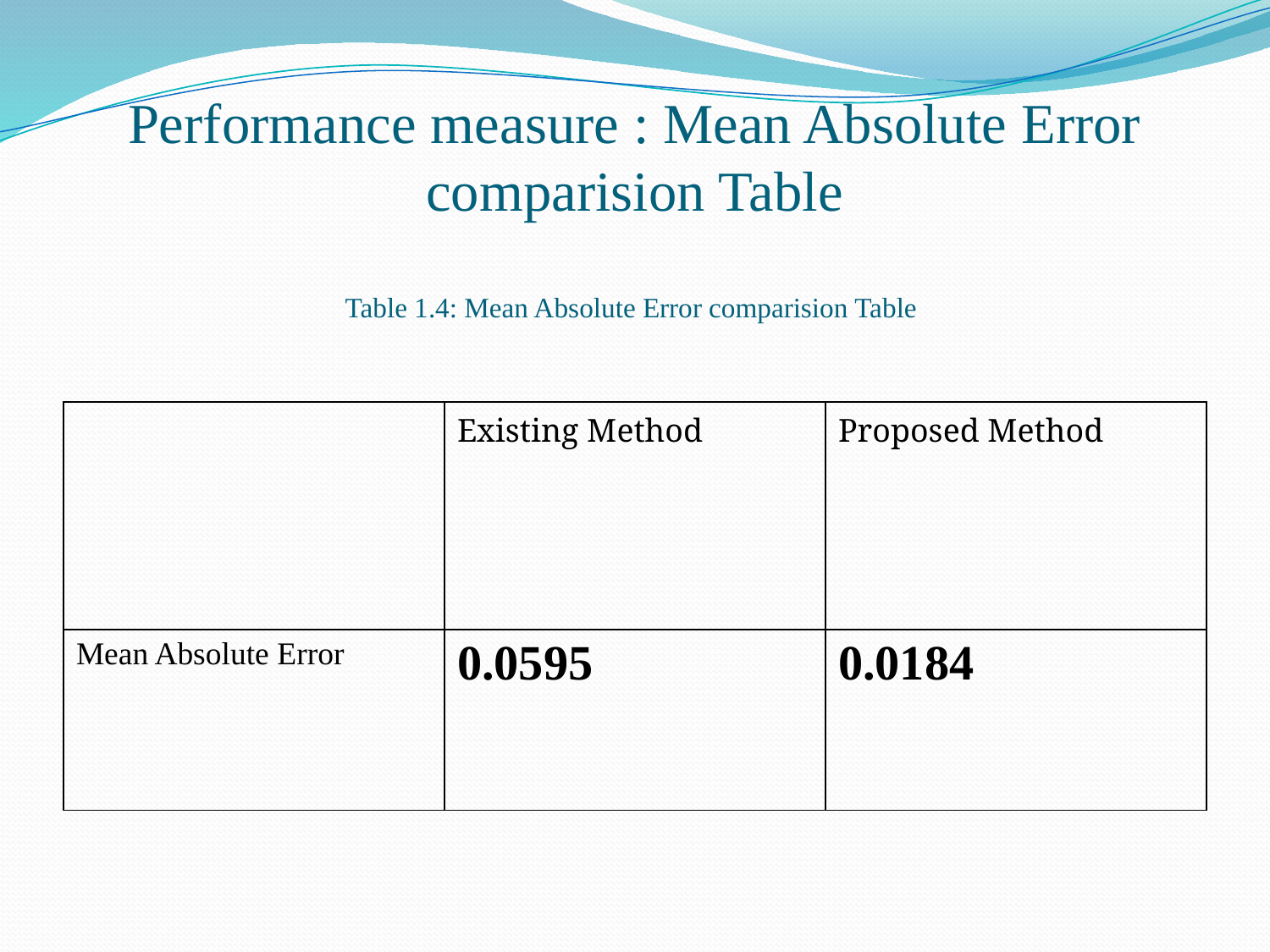

# Performance measure : Mean Absolute Error comparision Table Table 1.4: Mean Absolute Error comparision Table
|  | Existing Method | Proposed Method |
| --- | --- | --- |
| Mean Absolute Error | 0.0595 | 0.0184 |